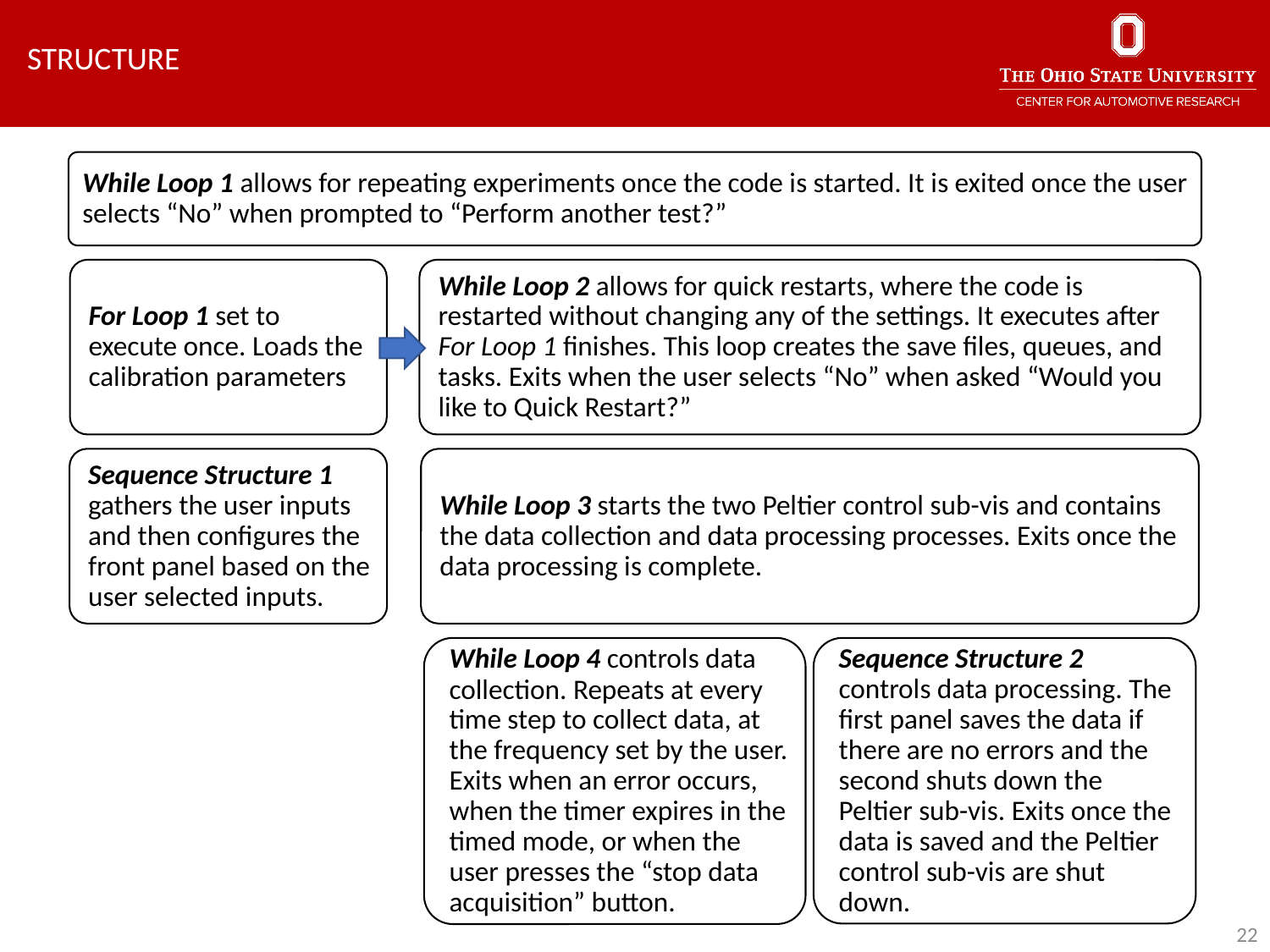

Structure
While Loop 1 allows for repeating experiments once the code is started. It is exited once the user selects “No” when prompted to “Perform another test?”
For Loop 1 set to execute once. Loads the calibration parameters
Sequence Structure 1 gathers the user inputs and then configures the front panel based on the user selected inputs.
While Loop 2 allows for quick restarts, where the code is restarted without changing any of the settings. It executes after For Loop 1 finishes. This loop creates the save files, queues, and tasks. Exits when the user selects “No” when asked “Would you like to Quick Restart?”
While Loop 3 starts the two Peltier control sub-vis and contains the data collection and data processing processes. Exits once the data processing is complete.
While Loop 4 controls data collection. Repeats at every time step to collect data, at the frequency set by the user. Exits when an error occurs, when the timer expires in the timed mode, or when the user presses the “stop data acquisition” button.
Sequence Structure 2 controls data processing. The first panel saves the data if there are no errors and the second shuts down the Peltier sub-vis. Exits once the data is saved and the Peltier control sub-vis are shut down.

22